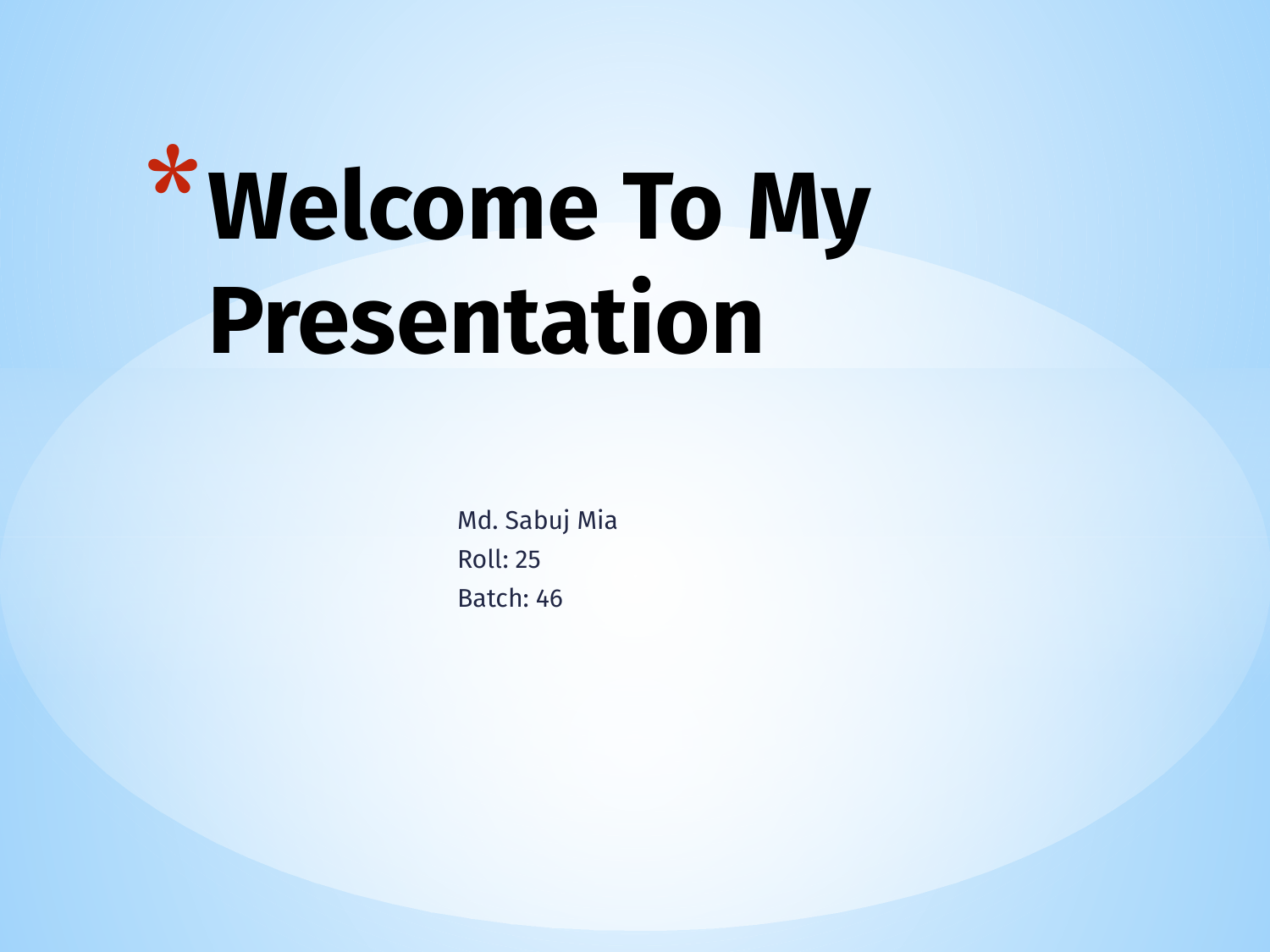

# Welcome To My Presentation
Md. Sabuj Mia
Roll: 25
Batch: 46